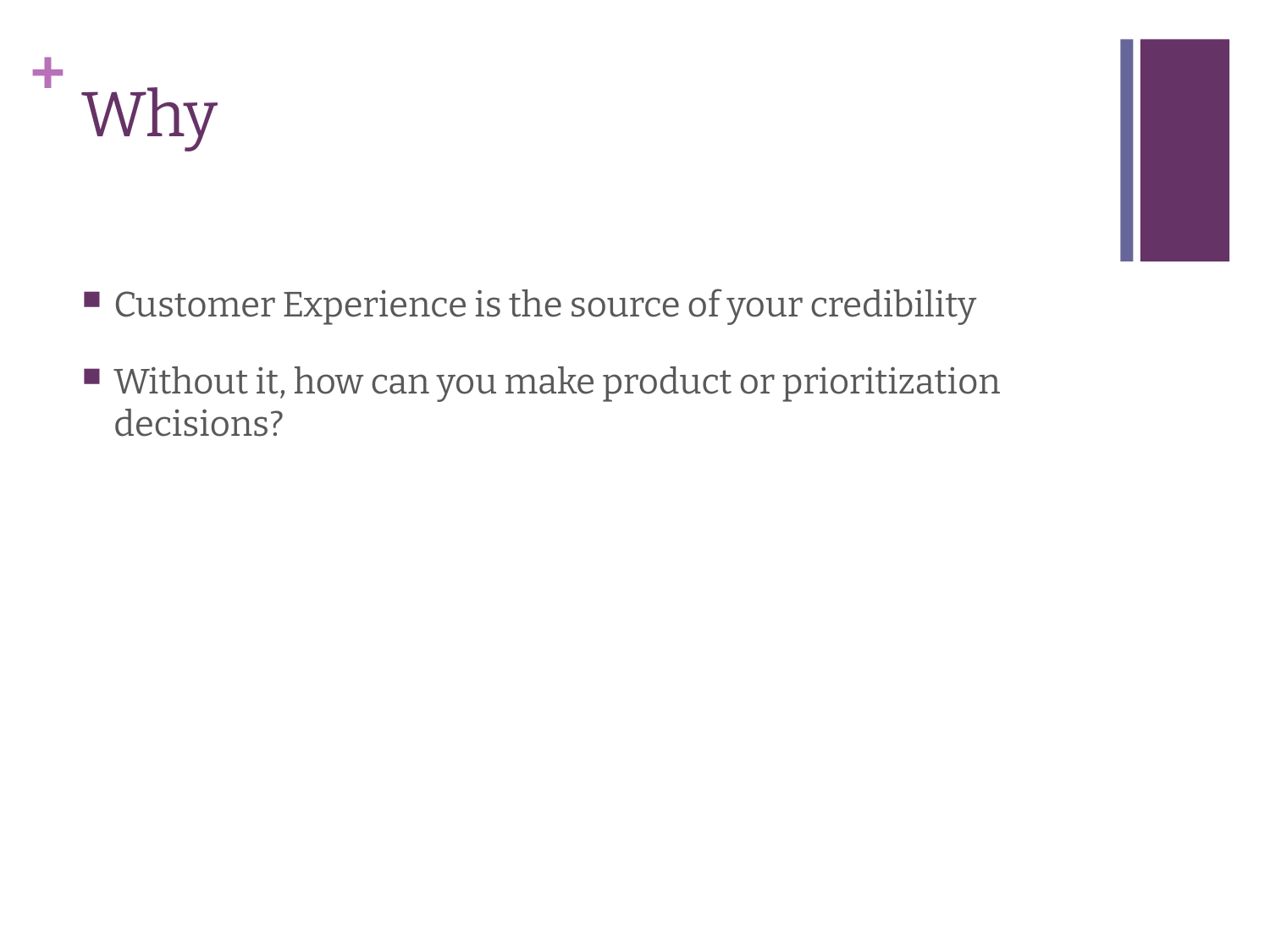

# Why
Customer Experience is the source of your credibility
Without it, how can you make product or prioritization decisions?